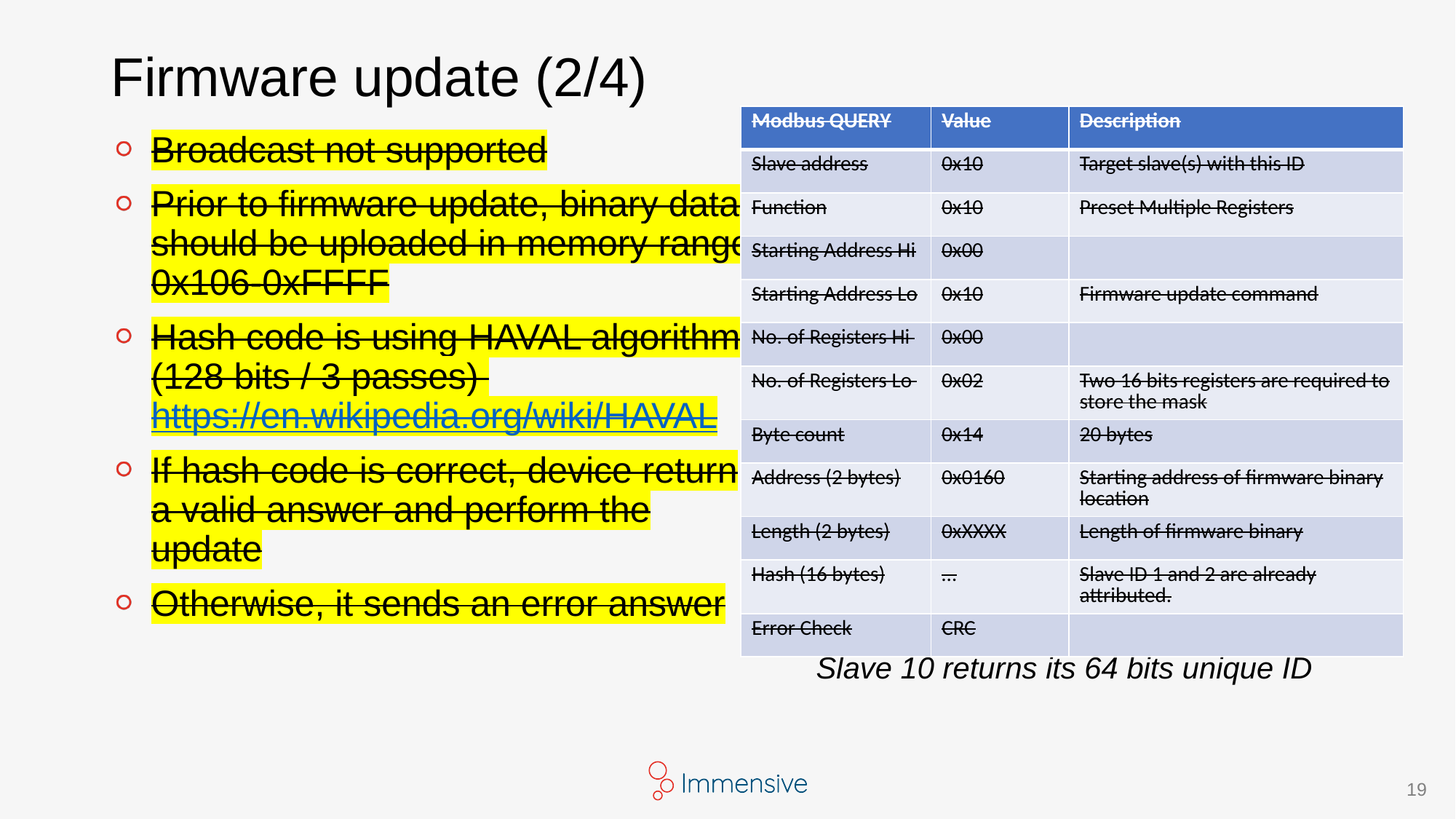

# Firmware update (2/4)
| Modbus QUERY | Value | Description |
| --- | --- | --- |
| Slave address | 0x10 | Target slave(s) with this ID |
| Function | 0x10 | Preset Multiple Registers |
| Starting Address Hi | 0x00 |  |
| Starting Address Lo | 0x10 | Firmware update command |
| No. of Registers Hi | 0x00 |  |
| No. of Registers Lo | 0x02 | Two 16 bits registers are required to store the mask |
| Byte count | 0x14 | 20 bytes |
| Address (2 bytes) | 0x0160 | Starting address of firmware binary location |
| Length (2 bytes) | 0xXXXX | Length of firmware binary |
| Hash (16 bytes) | … | Slave ID 1 and 2 are already attributed. |
| Error Check | CRC |  |
Broadcast not supported
Prior to firmware update, binary data should be uploaded in memory range 0x106-0xFFFF
Hash code is using HAVAL algorithm
(128 bits / 3 passes) https://en.wikipedia.org/wiki/HAVAL
If hash code is correct, device return a valid answer and perform the update
Otherwise, it sends an error answer

Slave 10 returns its 64 bits unique ID
19